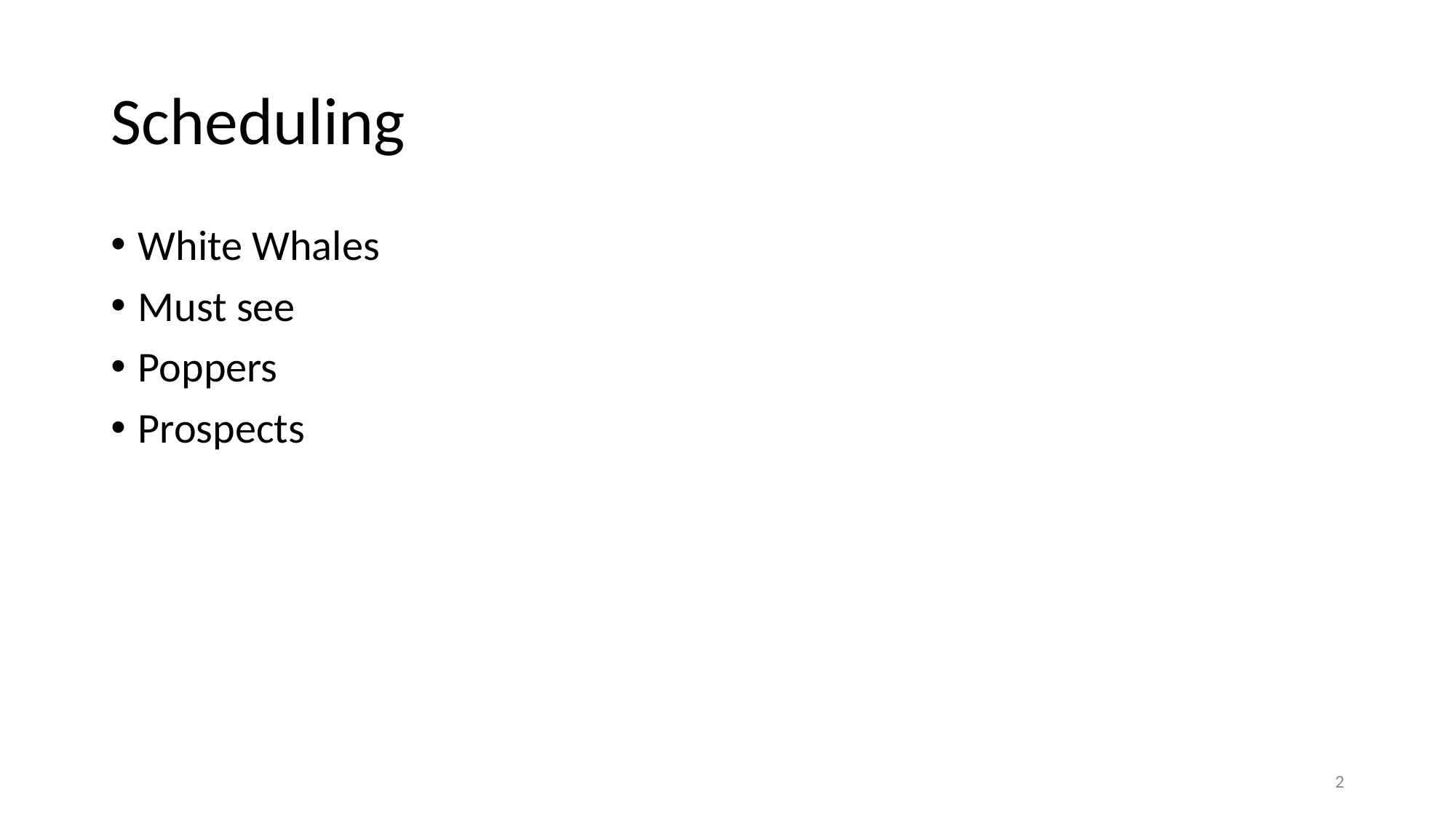

# Scheduling
White Whales
Must see
Poppers
Prospects

2